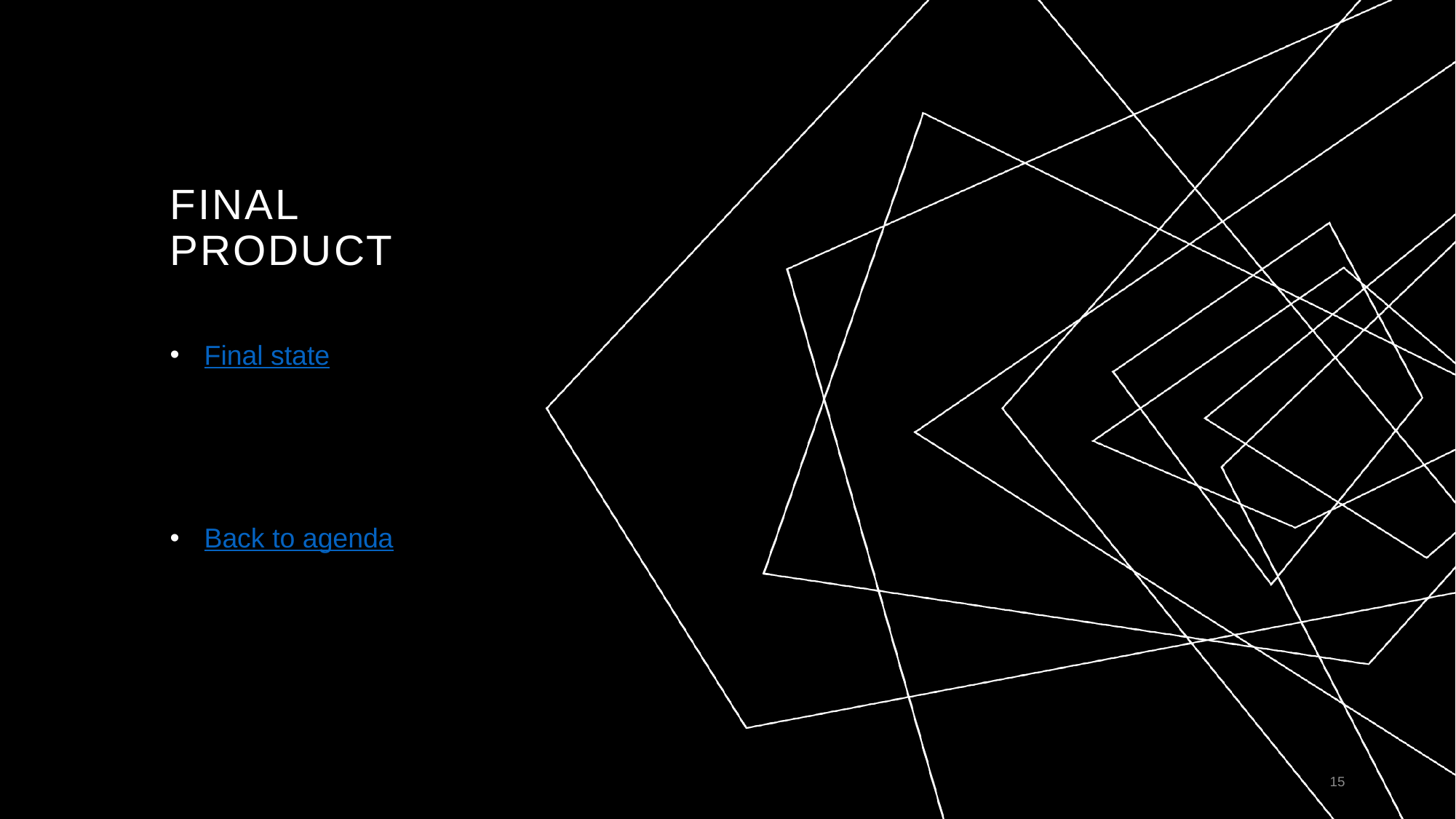

# Final product
Final state

Back to agenda
15